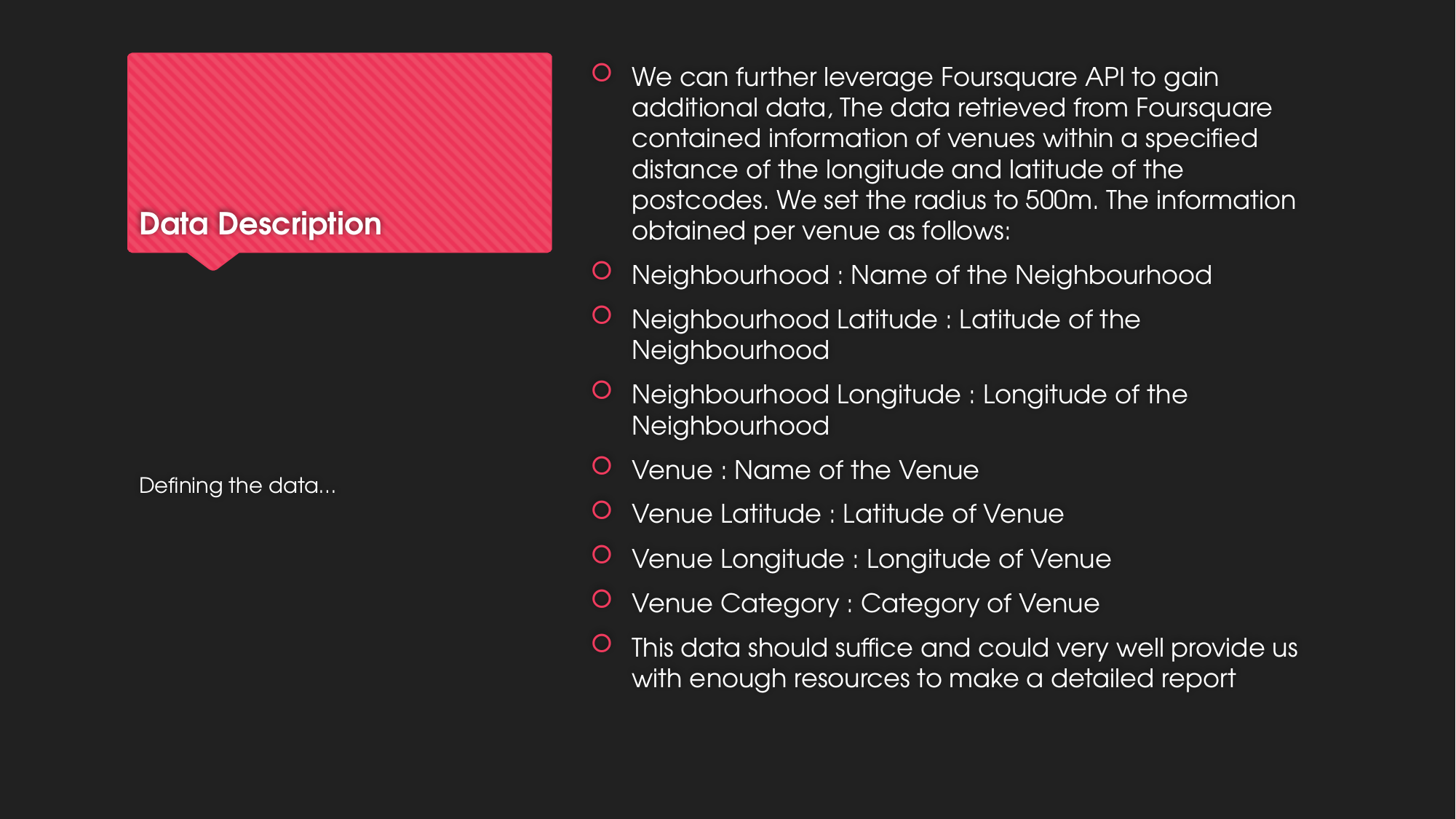

# Data Description
We can further leverage Foursquare API to gain additional data, The data retrieved from Foursquare contained information of venues within a specified distance of the longitude and latitude of the postcodes. We set the radius to 500m. The information obtained per venue as follows:
Neighbourhood : Name of the Neighbourhood
Neighbourhood Latitude : Latitude of the Neighbourhood
Neighbourhood Longitude : Longitude of the Neighbourhood
Venue : Name of the Venue
Venue Latitude : Latitude of Venue
Venue Longitude : Longitude of Venue
Venue Category : Category of Venue
This data should suffice and could very well provide us with enough resources to make a detailed report
Defining the data…